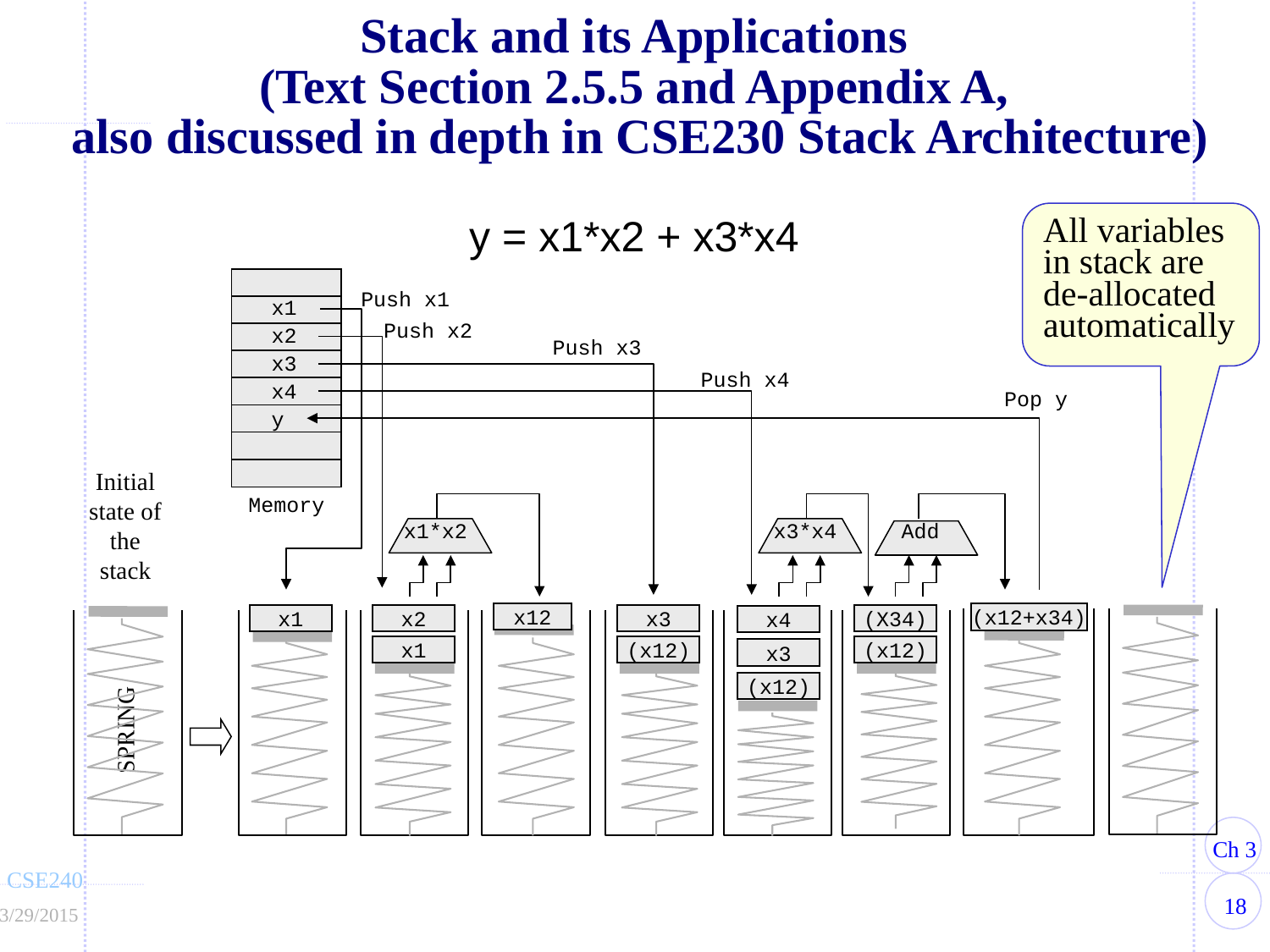

# Stack and its Applications (Text Section 2.5.5 and Appendix A, also discussed in depth in CSE230 Stack Architecture)
y = x1*x2 + x3*x4
All variables in stack are de-allocated automatically

Push x1

x1

x1
x2
x3
x4
y

Push x2

x2

x1

Push x3

x3

(x12)

Push x4

x4

x3
(x12)

Pop y

Initial state of the stack

Memory

x1*x2

x3*x4

Add

x12

(x12+x34)

(X34)

(x12)

SPRING